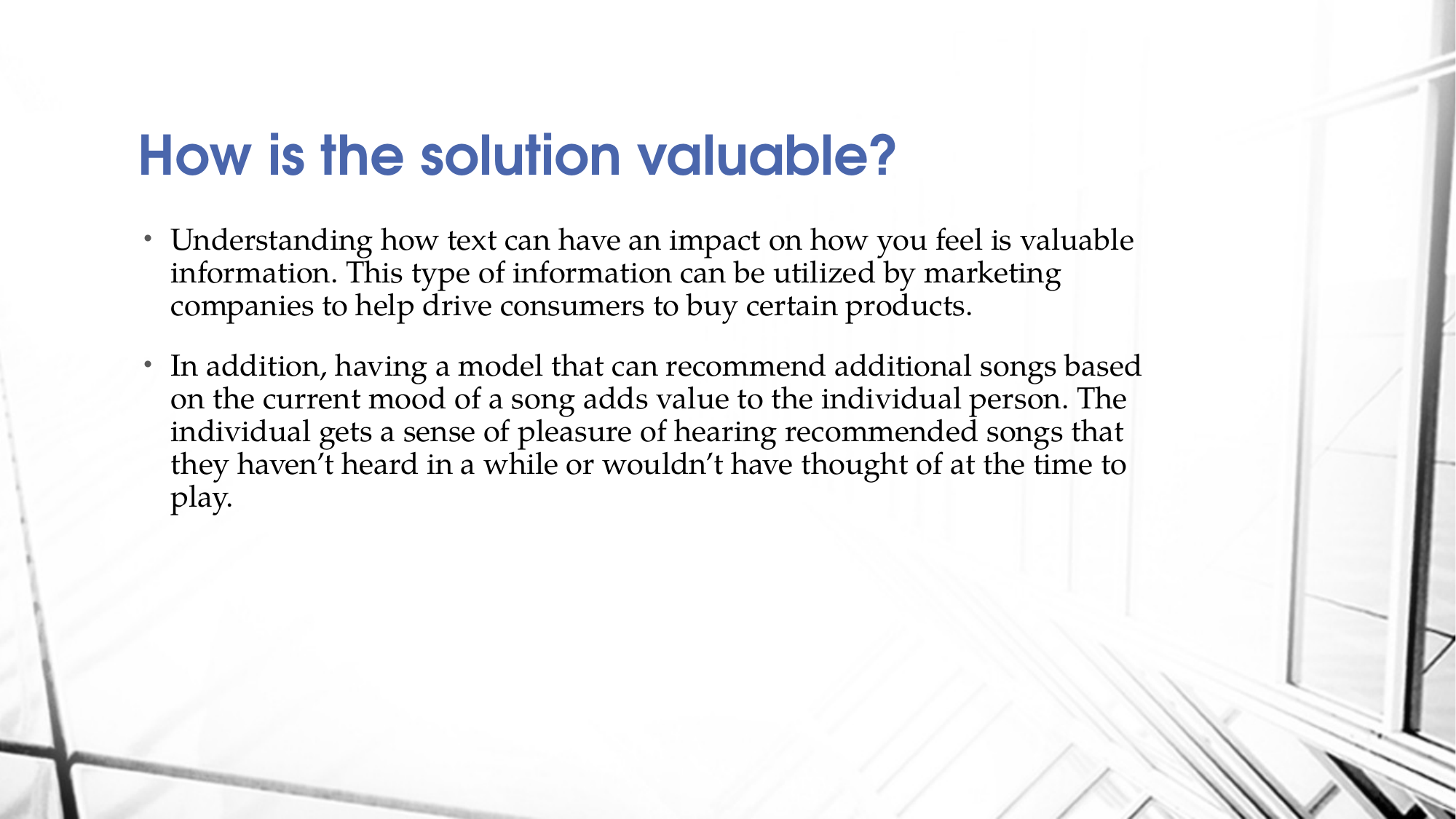

# How is the solution valuable?
Understanding how text can have an impact on how you feel is valuable information. This type of information can be utilized by marketing companies to help drive consumers to buy certain products.
In addition, having a model that can recommend additional songs based on the current mood of a song adds value to the individual person. The individual gets a sense of pleasure of hearing recommended songs that they haven’t heard in a while or wouldn’t have thought of at the time to play.